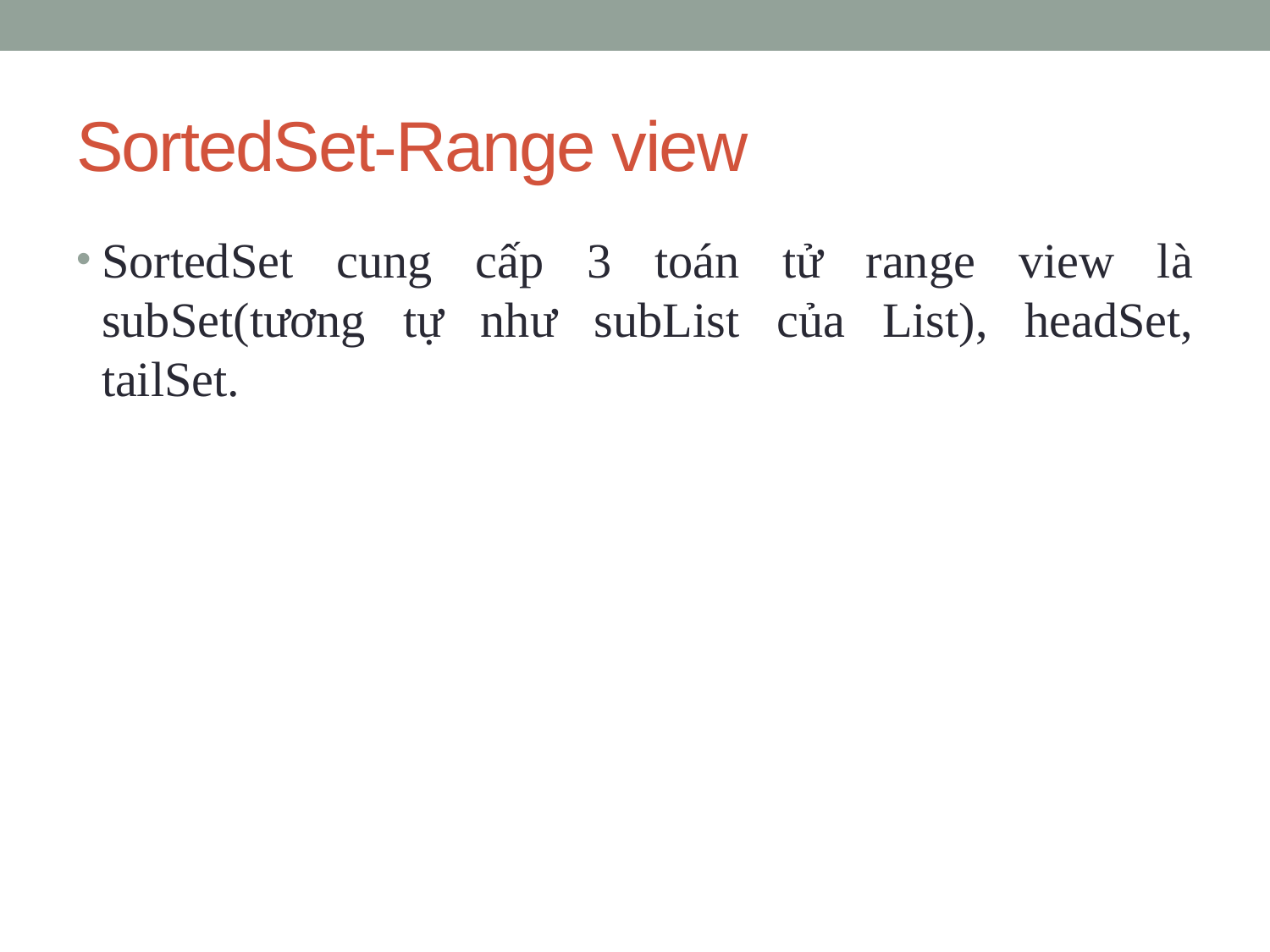

# SortedSet-Range view
SortedSet cung cấp 3 toán tử range view là subSet(tương tự như subList của List), headSet, tailSet.